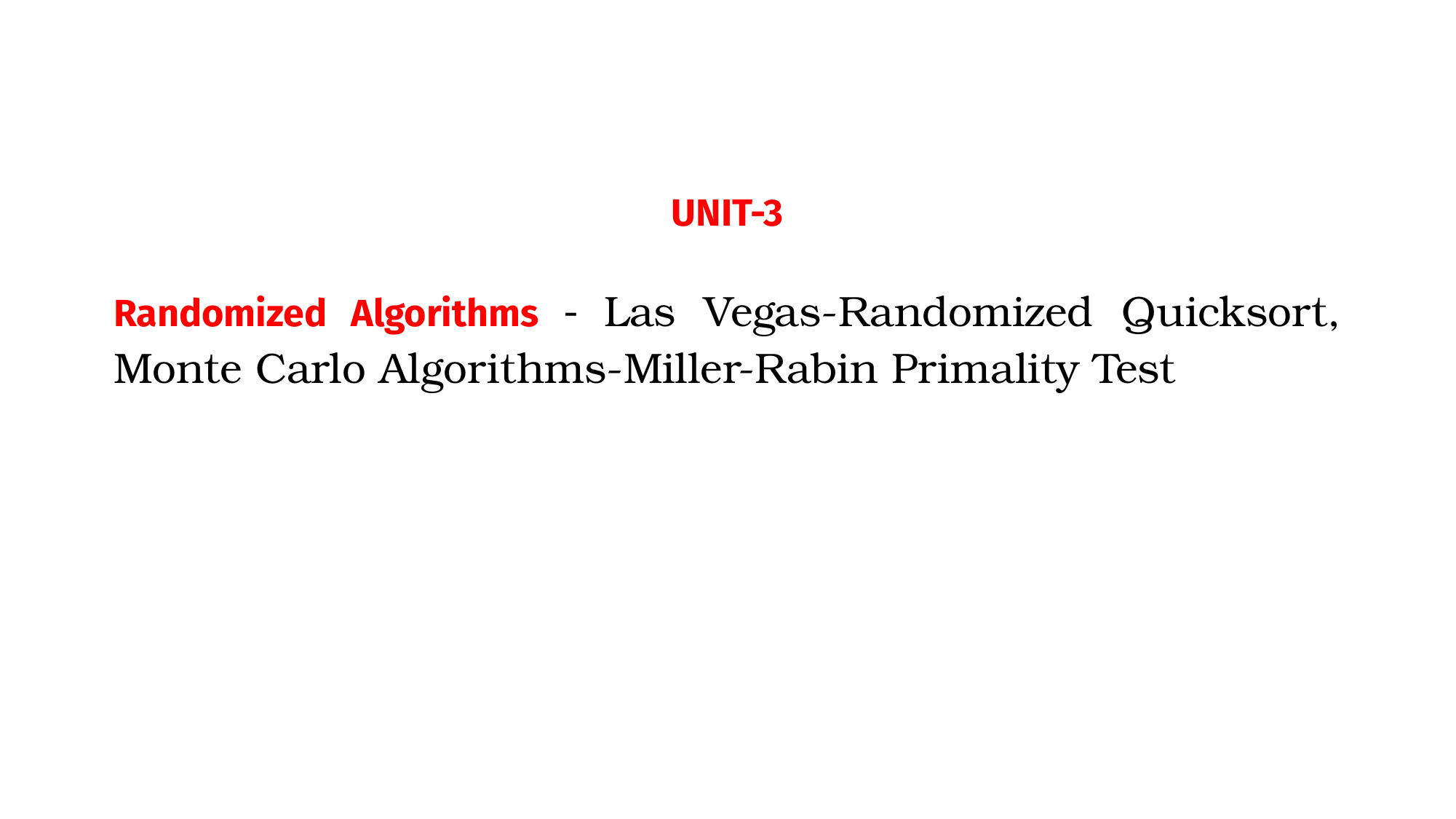

| UNIT-3 Randomized Algorithms - Las Vegas-Randomized Quicksort, Monte Carlo Algorithms-Miller-Rabin Primality Test |
| --- |